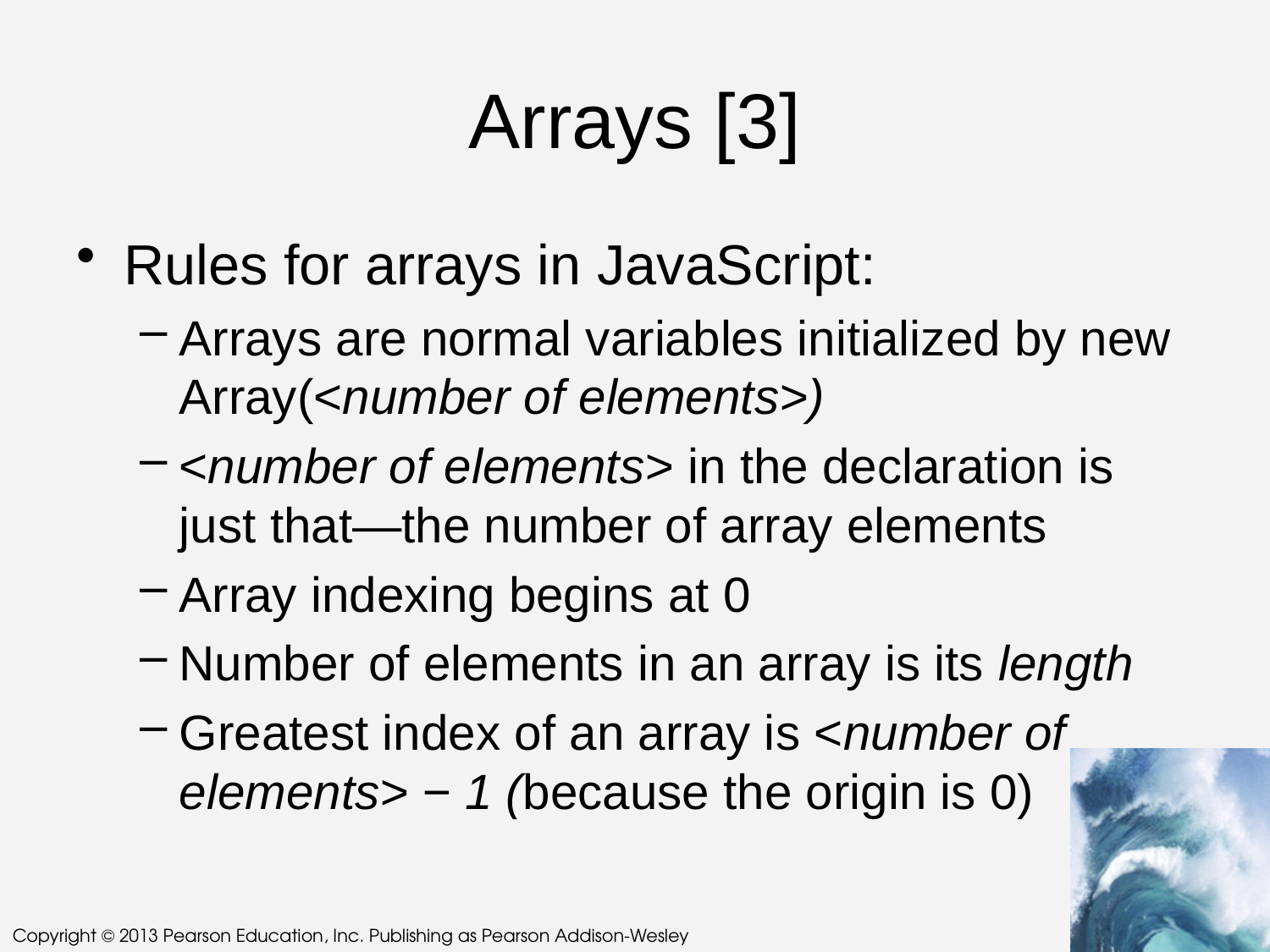

# Arrays [3]
Rules for arrays in JavaScript:
Arrays are normal variables initialized by new Array(<number of elements>)
<number of elements> in the declaration is just that—the number of array elements
Array indexing begins at 0
Number of elements in an array is its length
Greatest index of an array is <number of elements> − 1 (because the origin is 0)